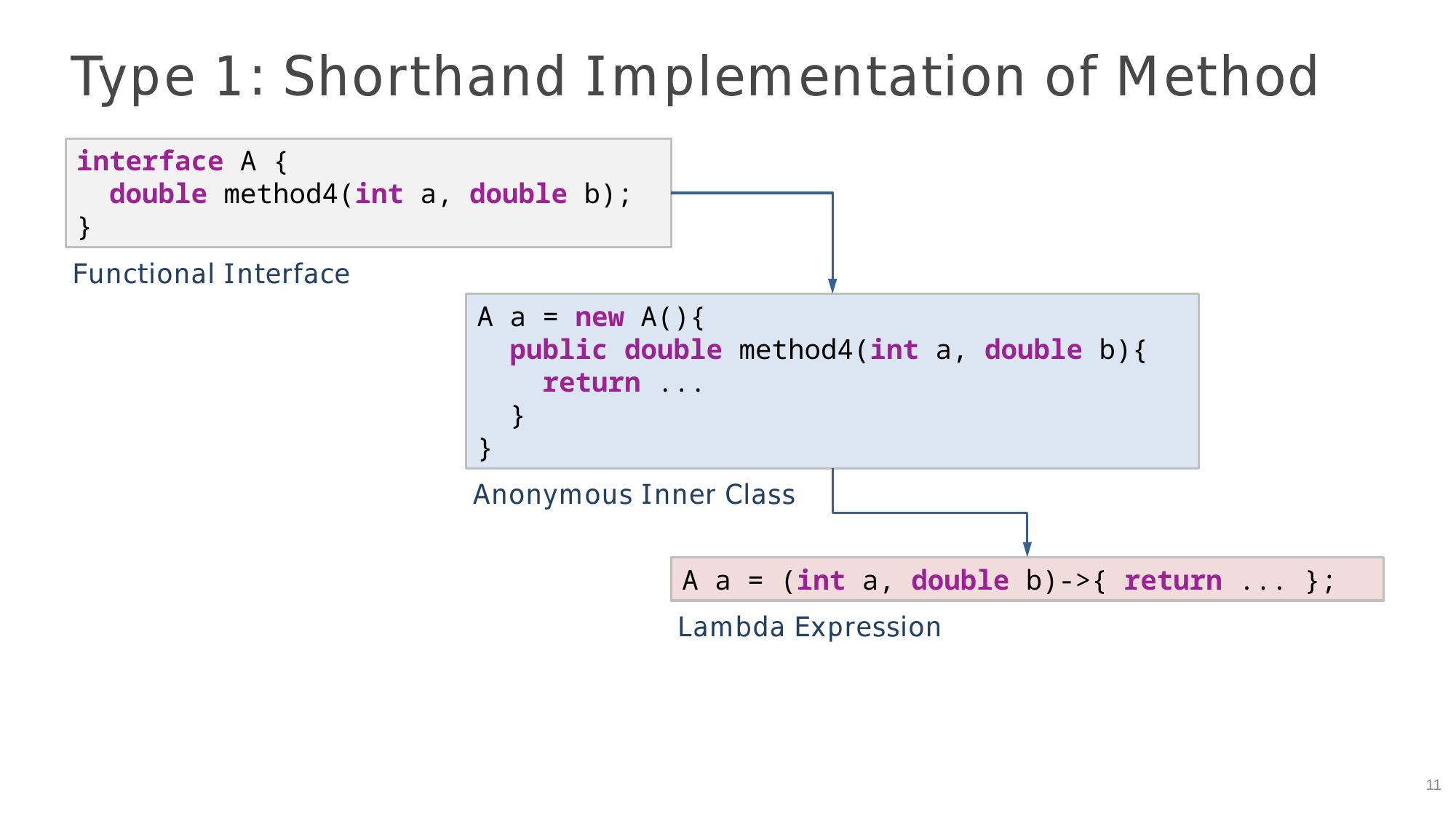

# Type 1: Shorthand Implementation of Method
interface A {
  double method4(int a, double b);
}
Functional Interface
A a = new A(){
  public double method4(int a, double b){
    return ...
  }
}
Anonymous Inner Class
A a = (int a, double b)->{ return ... };
Lambda Expression
11